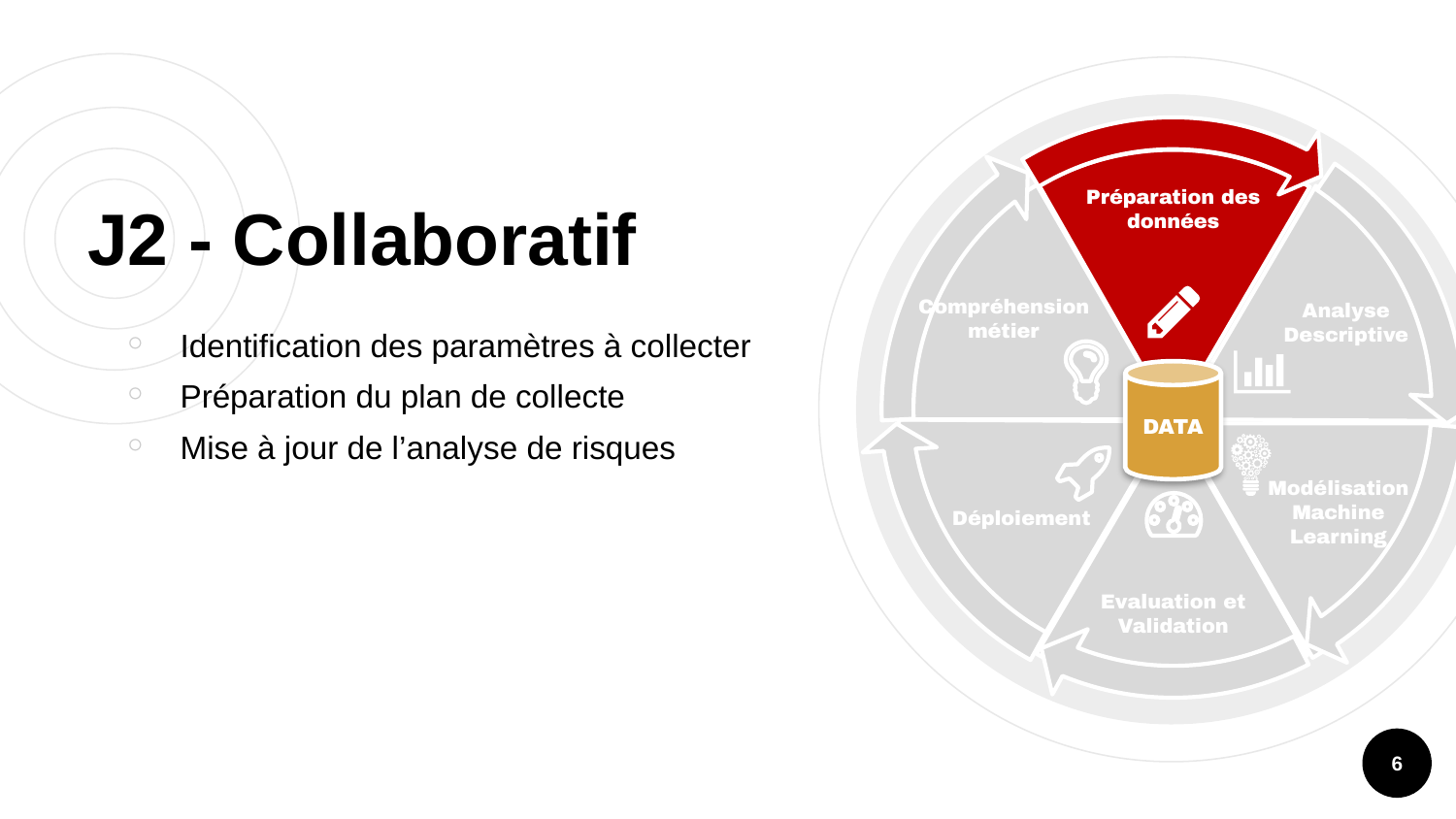

Préparation des données

Compréhension métier
Analyse Descriptive

DATA

Modélisation
Machine Learning

Déploiement
Evaluation et Validation
# J2 - Collaboratif
Identification des paramètres à collecter
Préparation du plan de collecte
Mise à jour de l’analyse de risques
6